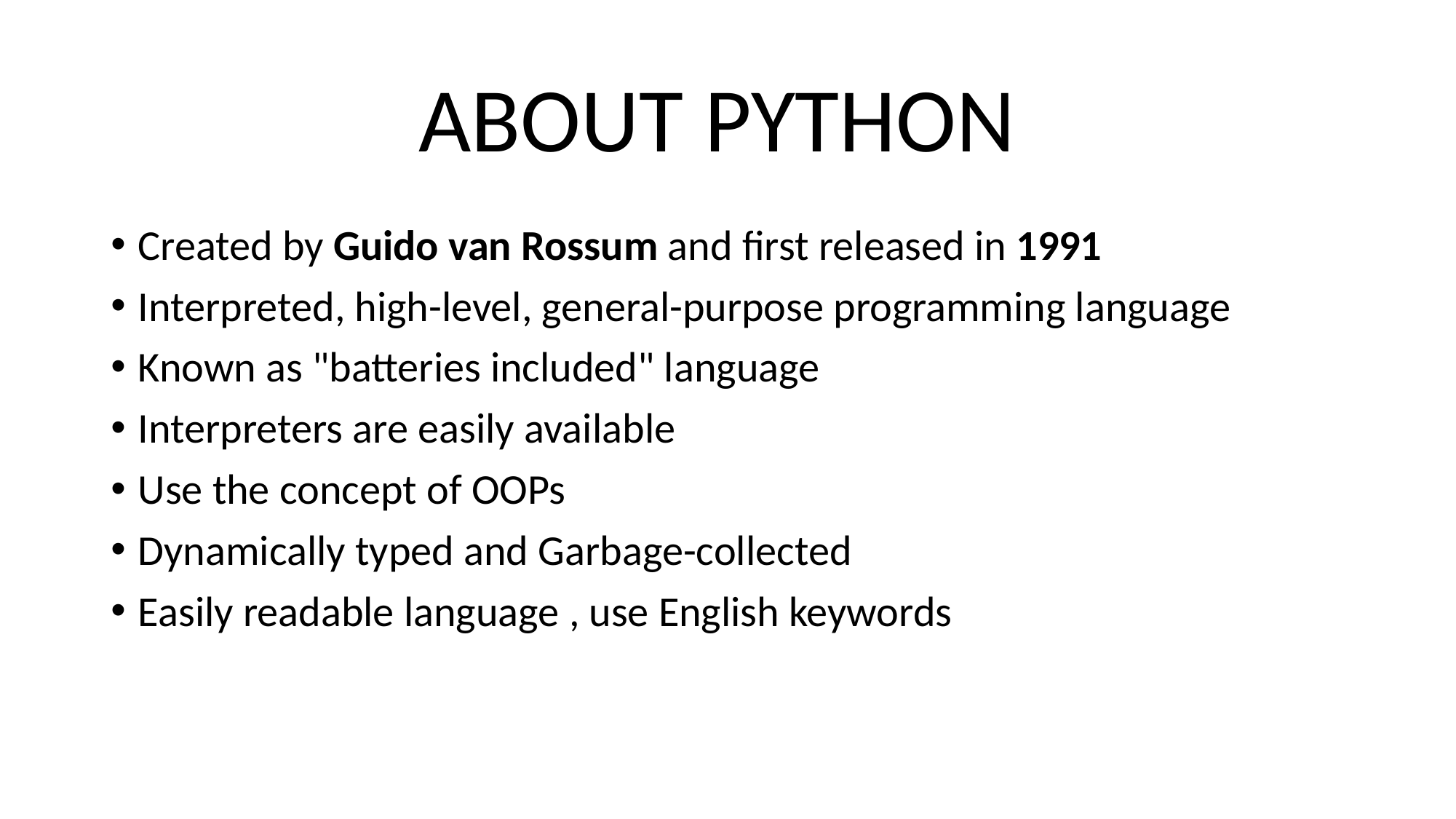

# ABOUT PYTHON
Created by Guido van Rossum and first released in 1991
Interpreted, high-level, general-purpose programming language
Known as "batteries included" language
Interpreters are easily available
Use the concept of OOPs
Dynamically typed and Garbage-collected
Easily readable language , use English keywords